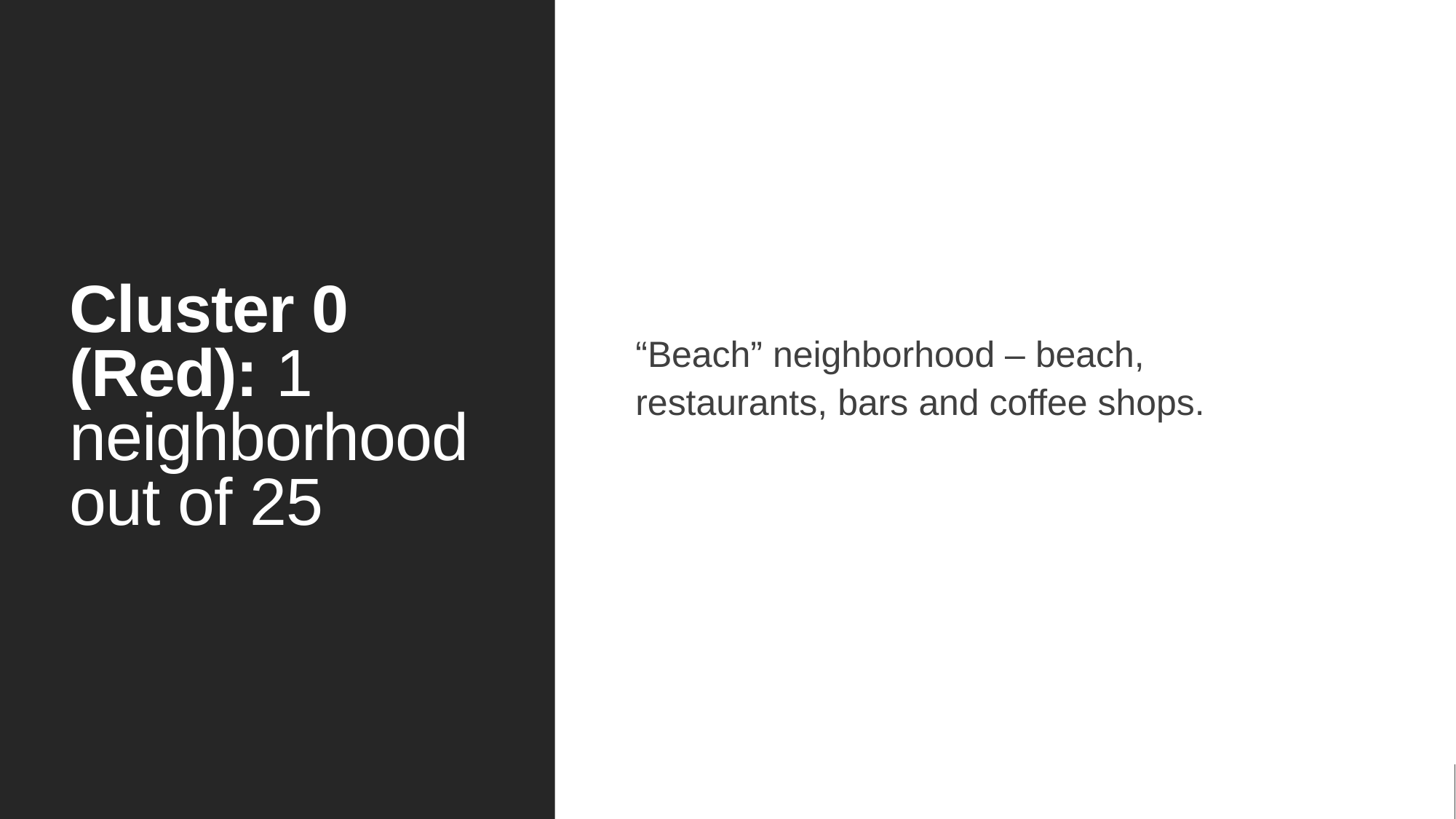

# Cluster 0 (Red): 1 neighborhood out of 25
“Beach” neighborhood – beach, restaurants, bars and coffee shops.